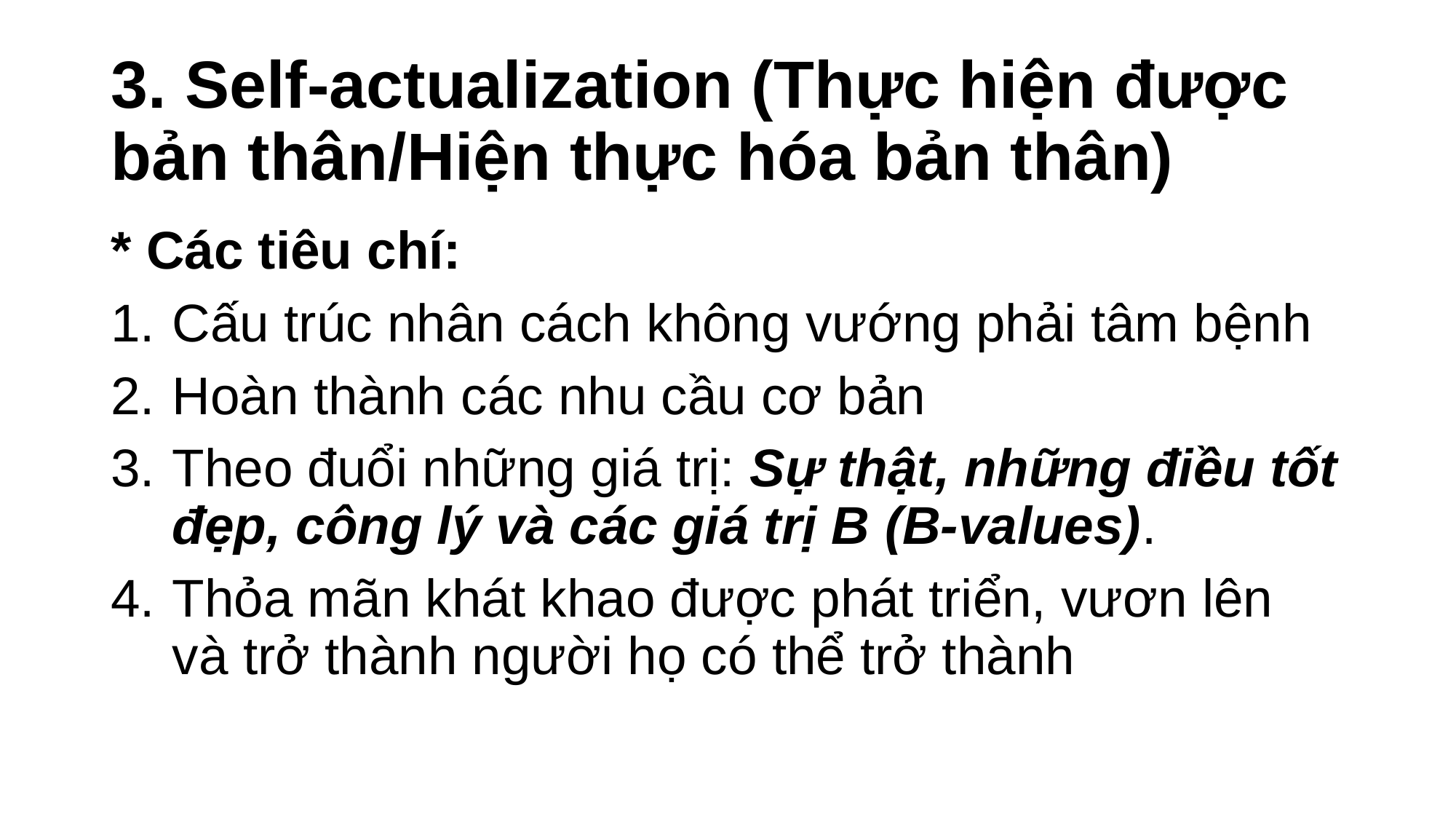

# 3. Self-actualization (Thực hiện được bản thân/Hiện thực hóa bản thân)
* Các tiêu chí:
Cấu trúc nhân cách không vướng phải tâm bệnh
Hoàn thành các nhu cầu cơ bản
Theo đuổi những giá trị: Sự thật, những điều tốt đẹp, công lý và các giá trị B (B-values).
Thỏa mãn khát khao được phát triển, vươn lên và trở thành người họ có thể trở thành